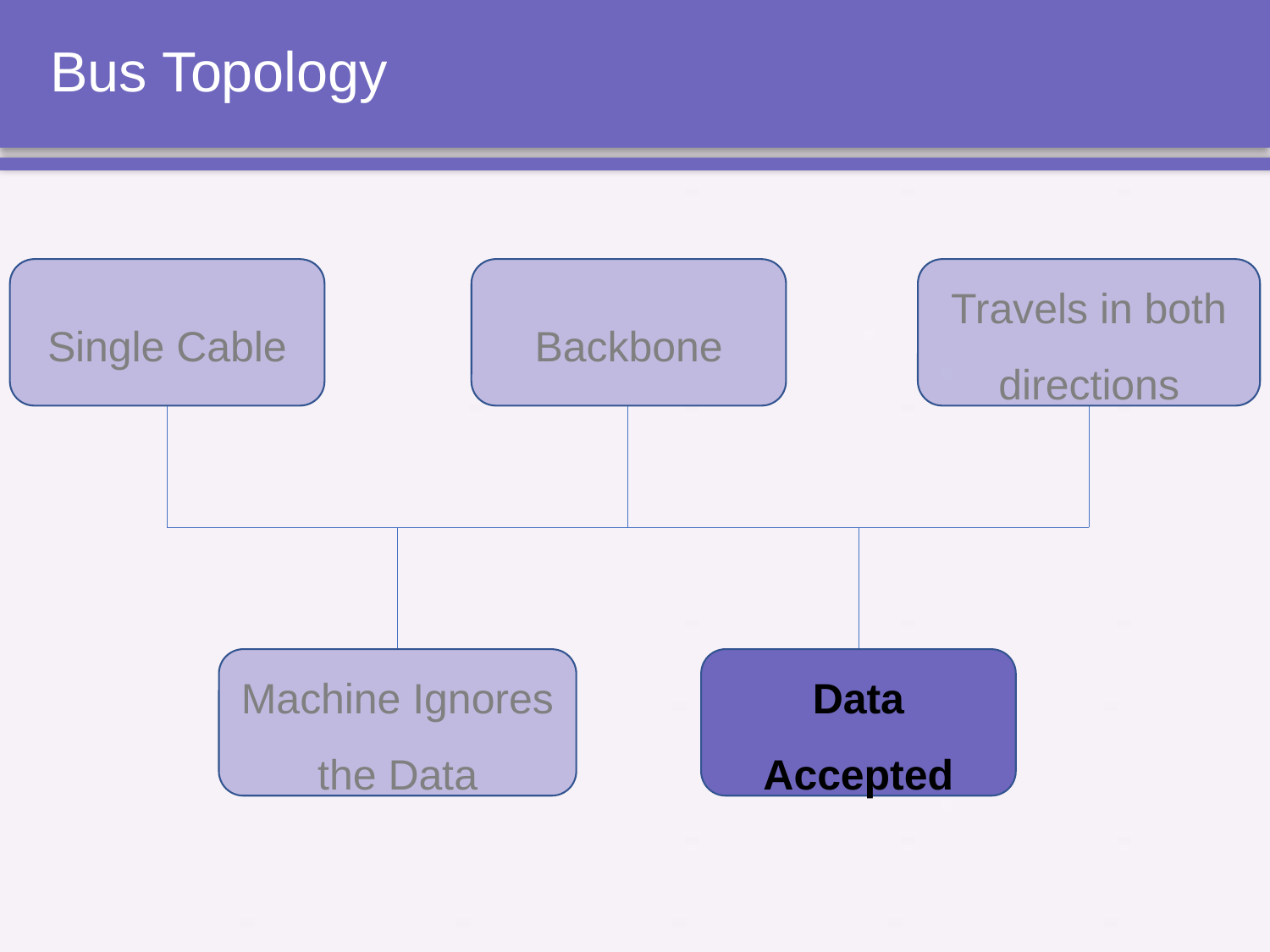

# Bus Topology

Single Cable
Backbone
Travels in both directions
Machine Ignores the Data
Data Accepted